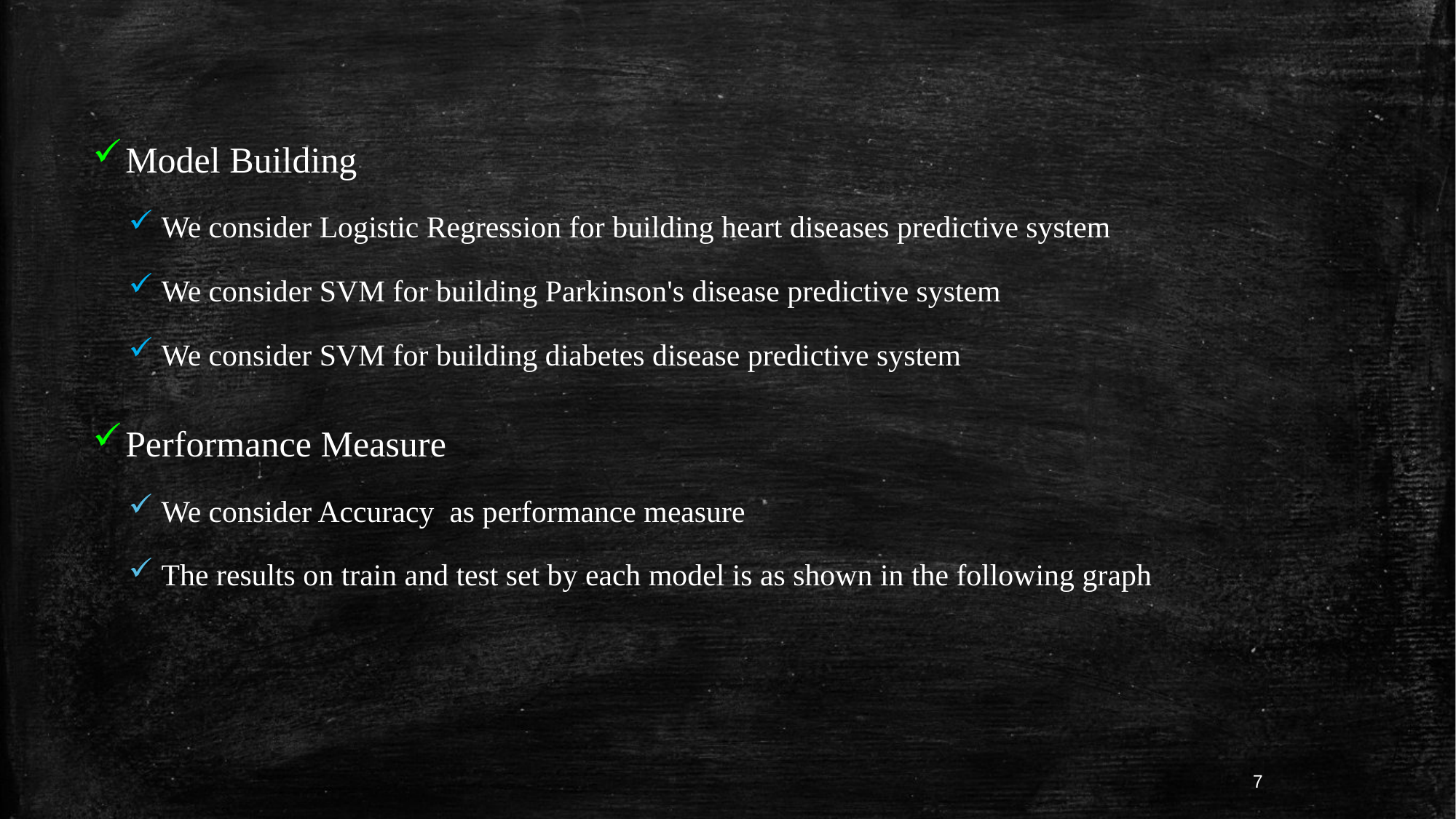

Model Building
We consider Logistic Regression for building heart diseases predictive system
We consider SVM for building Parkinson's disease predictive system
We consider SVM for building diabetes disease predictive system
Performance Measure
We consider Accuracy  as performance measure
The results on train and test set by each model is as shown in the following graph

7